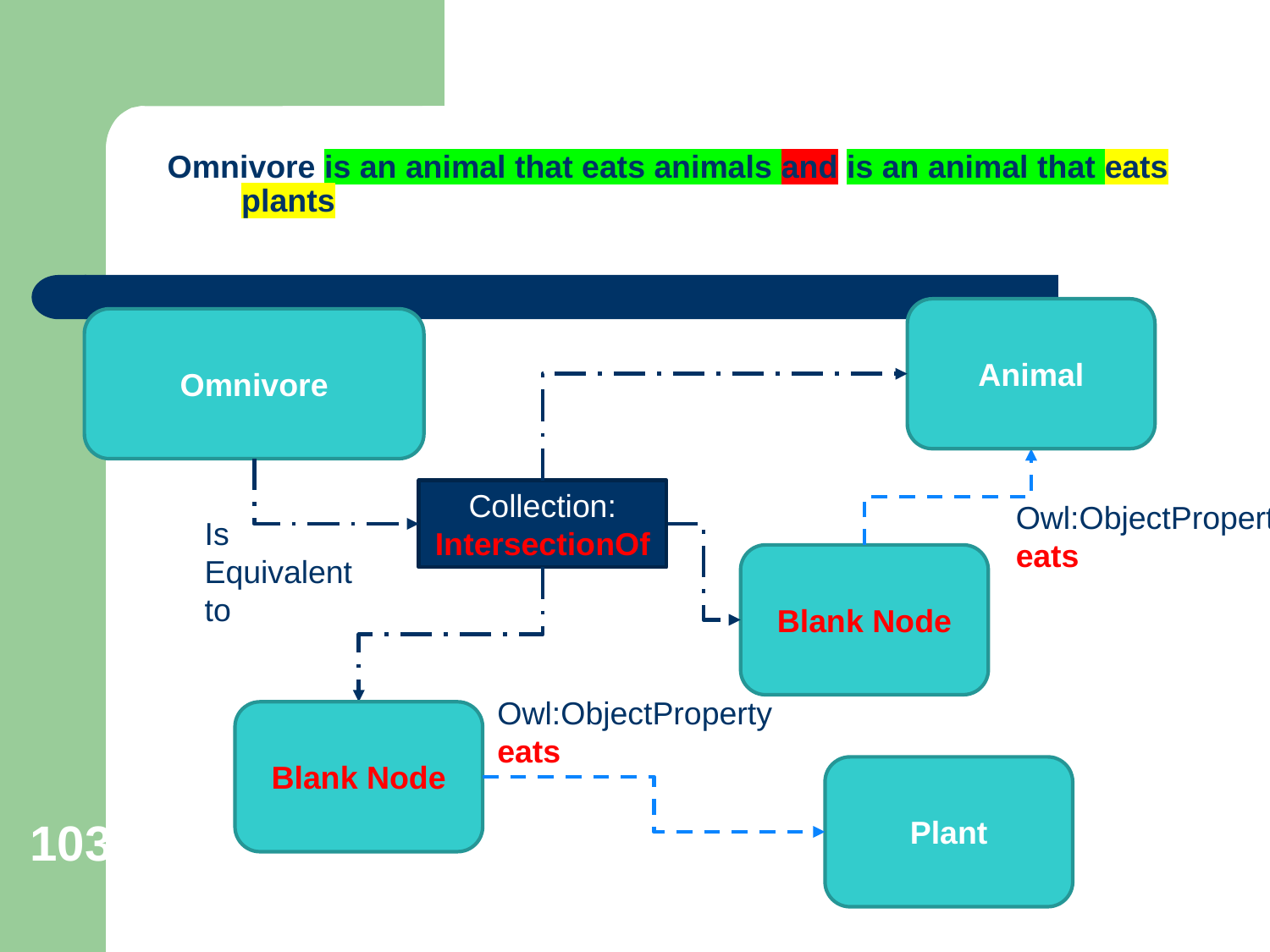

Omnivore is an animal that eats animals and is an animal that eats plants
Animal
Omnivore
Collection: IntersectionOf
Owl:ObjectProperty
eats
Is Equivalent to
Blank Node
Owl:ObjectProperty
eats
Blank Node
Plant
103